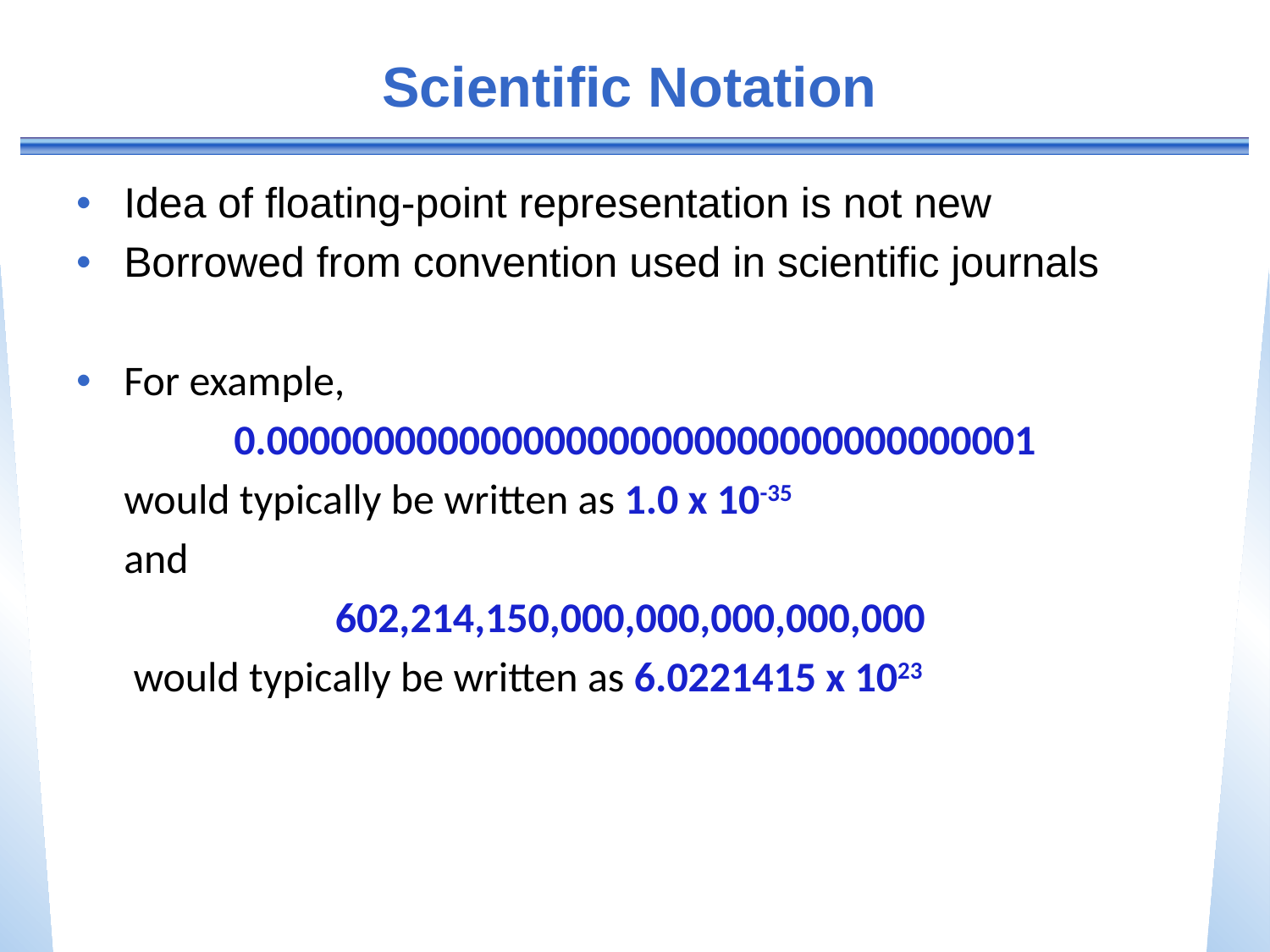

# Scientific Notation
Idea of floating-point representation is not new
Borrowed from convention used in scientific journals

For example,
0.000000000000000000000000000000000001
     would typically be written as 1.0 x 10-35
     and
602,214,150,000,000,000,000,000
      would typically be written as 6.0221415 x 1023